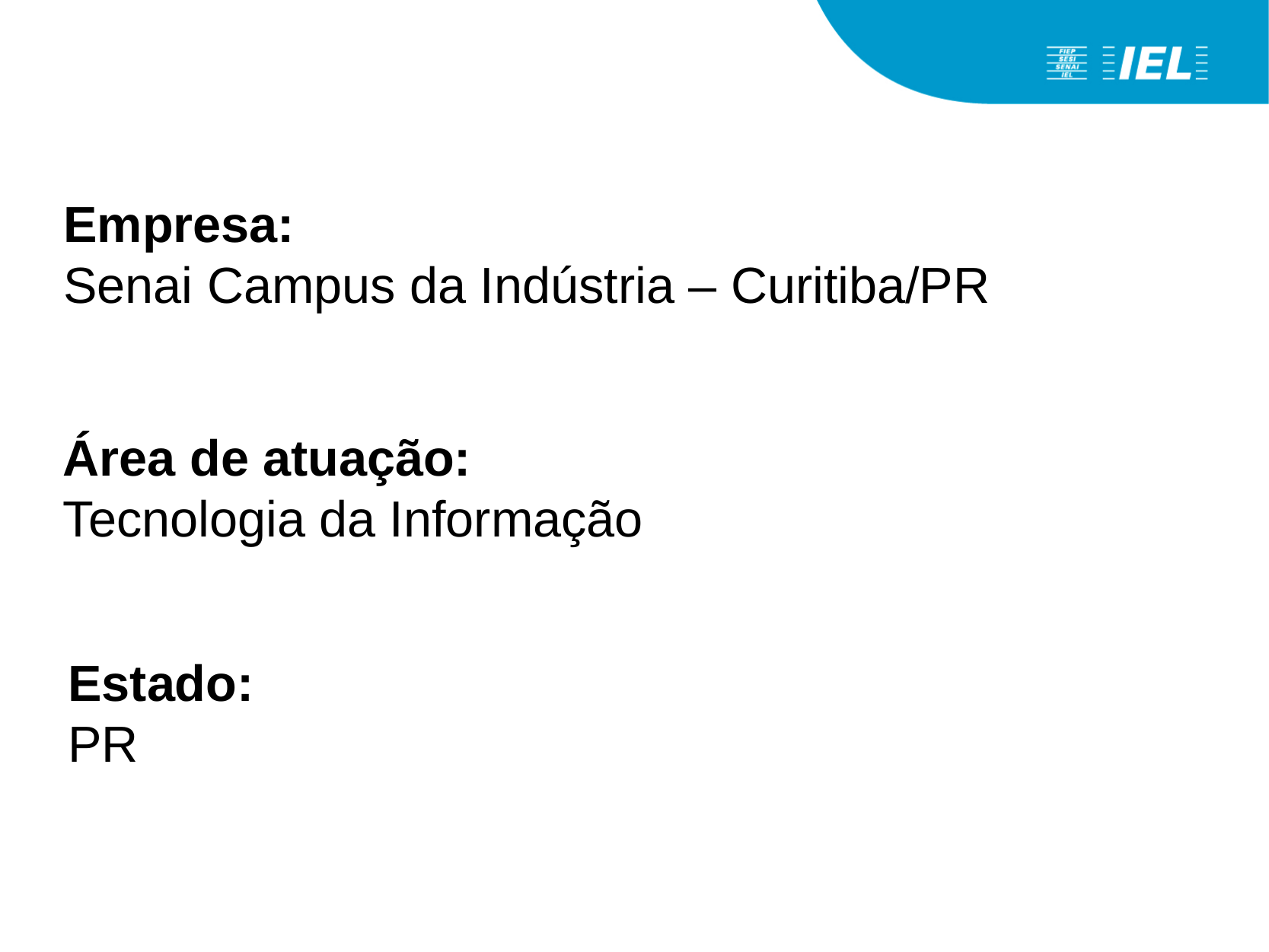

Empresa:
Senai Campus da Indústria – Curitiba/PR

Área de atuação:
Tecnologia da Informação

 Estado:
 PR